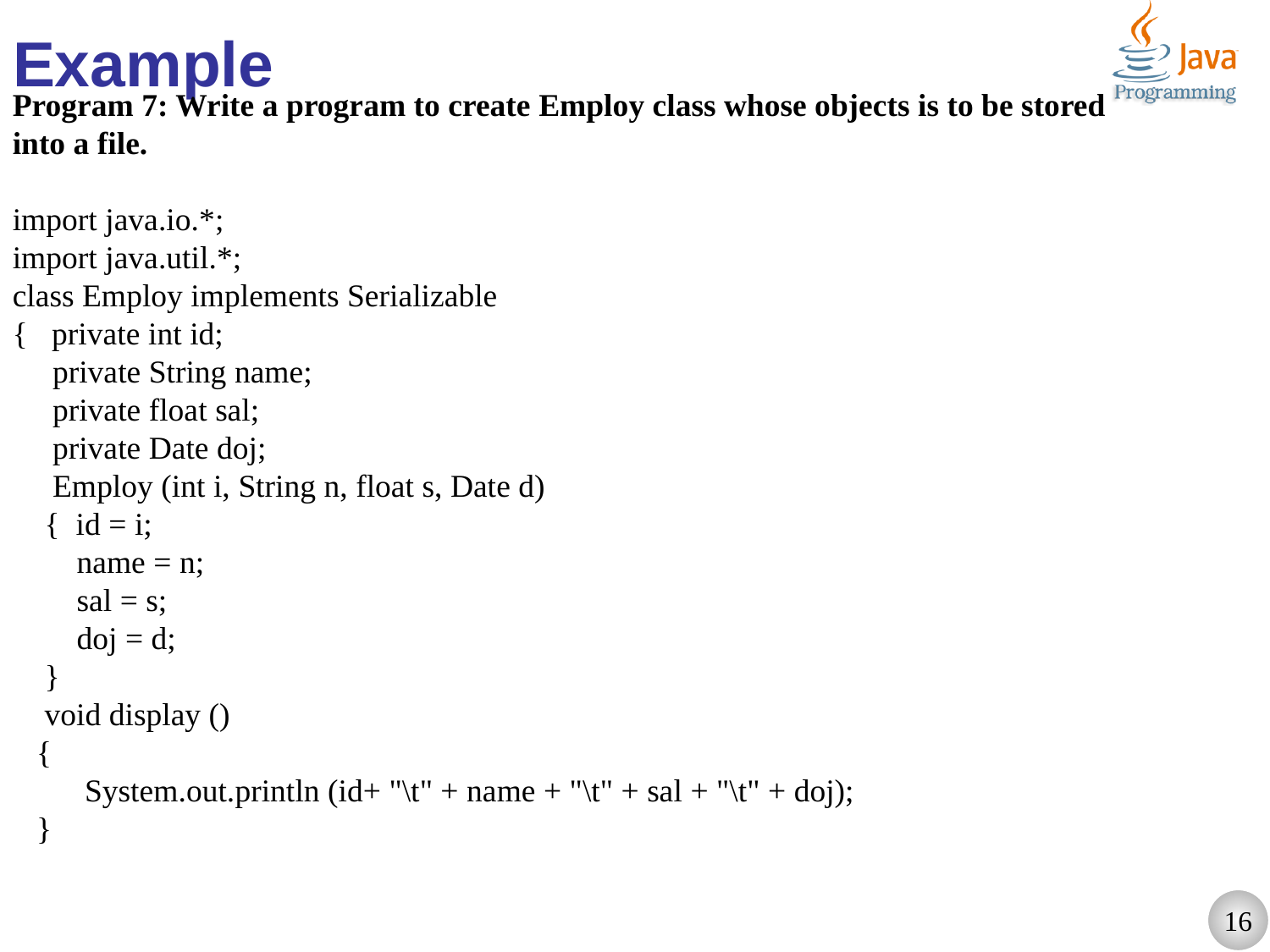

# Example
Program 7: Write a program to create Employ class whose objects is to be stored into a file.

import java.io.*;
import java.util.*;
class Employ implements Serializable
{   private int id;
     private String name;
     private float sal;
     private Date doj;
     Employ (int i, String n, float s, Date d)
    {  id = i;
        name = n;
        sal = s;
        doj = d;
    }
    void display ()
   {
         System.out.println (id+ "\t" + name + "\t" + sal + "\t" + doj);
   }